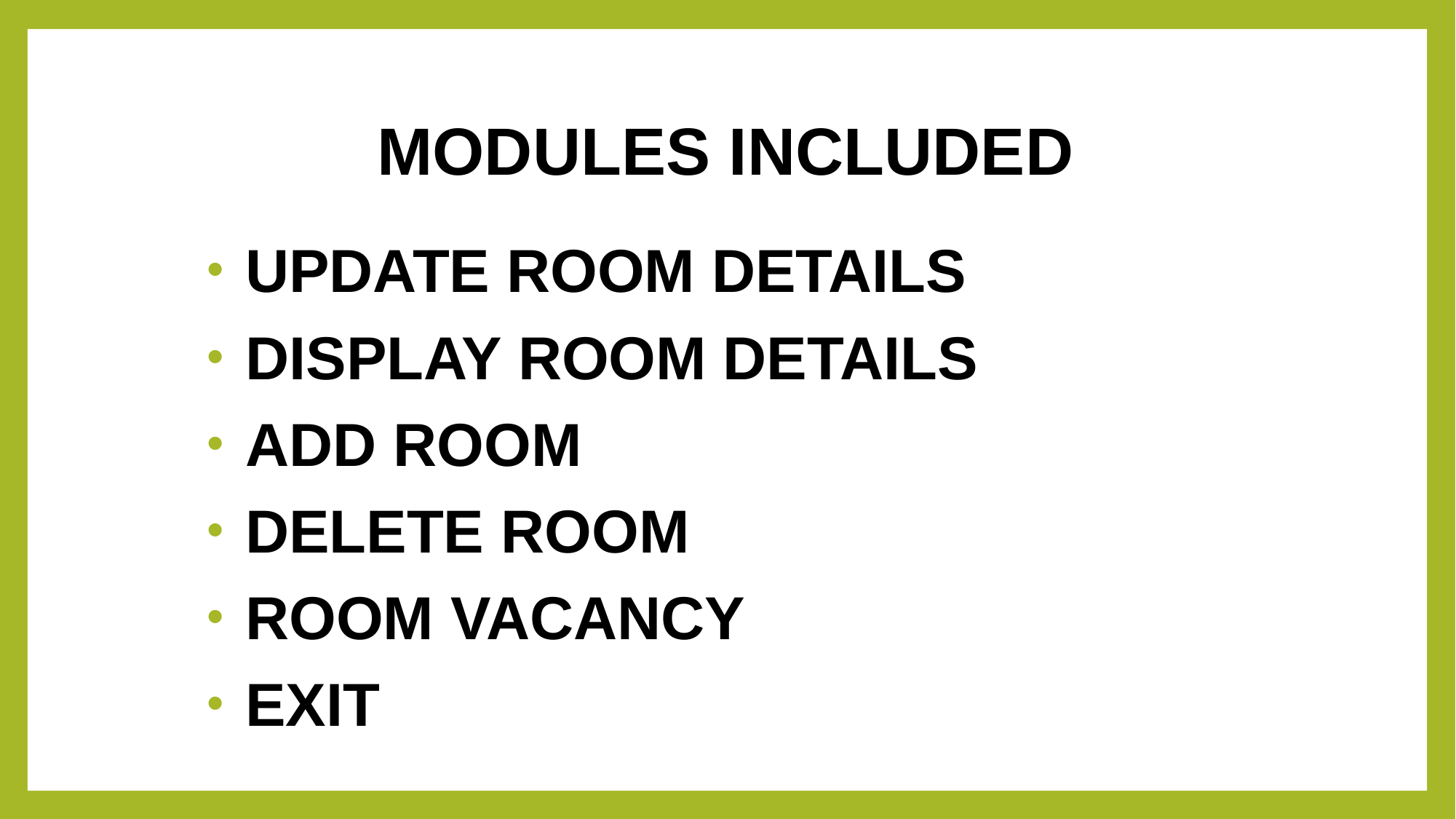

# MODULES INCLUDED
 UPDATE ROOM DETAILS
 DISPLAY ROOM DETAILS
 ADD ROOM
 DELETE ROOM
 ROOM VACANCY
 EXIT